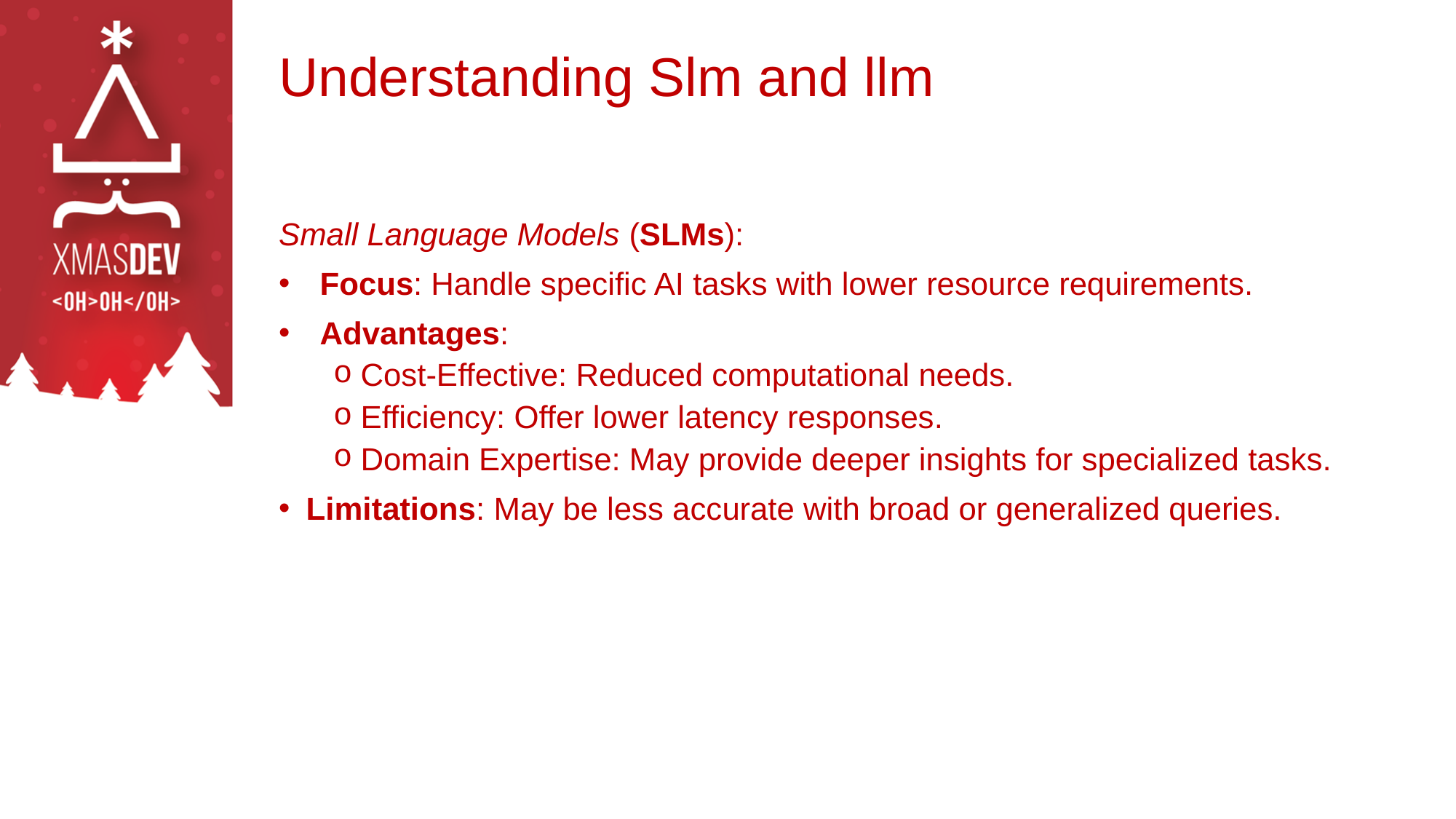

# Understanding Slm and llm

Small Language Models (SLMs):
Focus: Handle specific AI tasks with lower resource requirements.
Advantages:
Cost-Effective: Reduced computational needs.
Efficiency: Offer lower latency responses.
Domain Expertise: May provide deeper insights for specialized tasks.
Limitations: May be less accurate with broad or generalized queries.